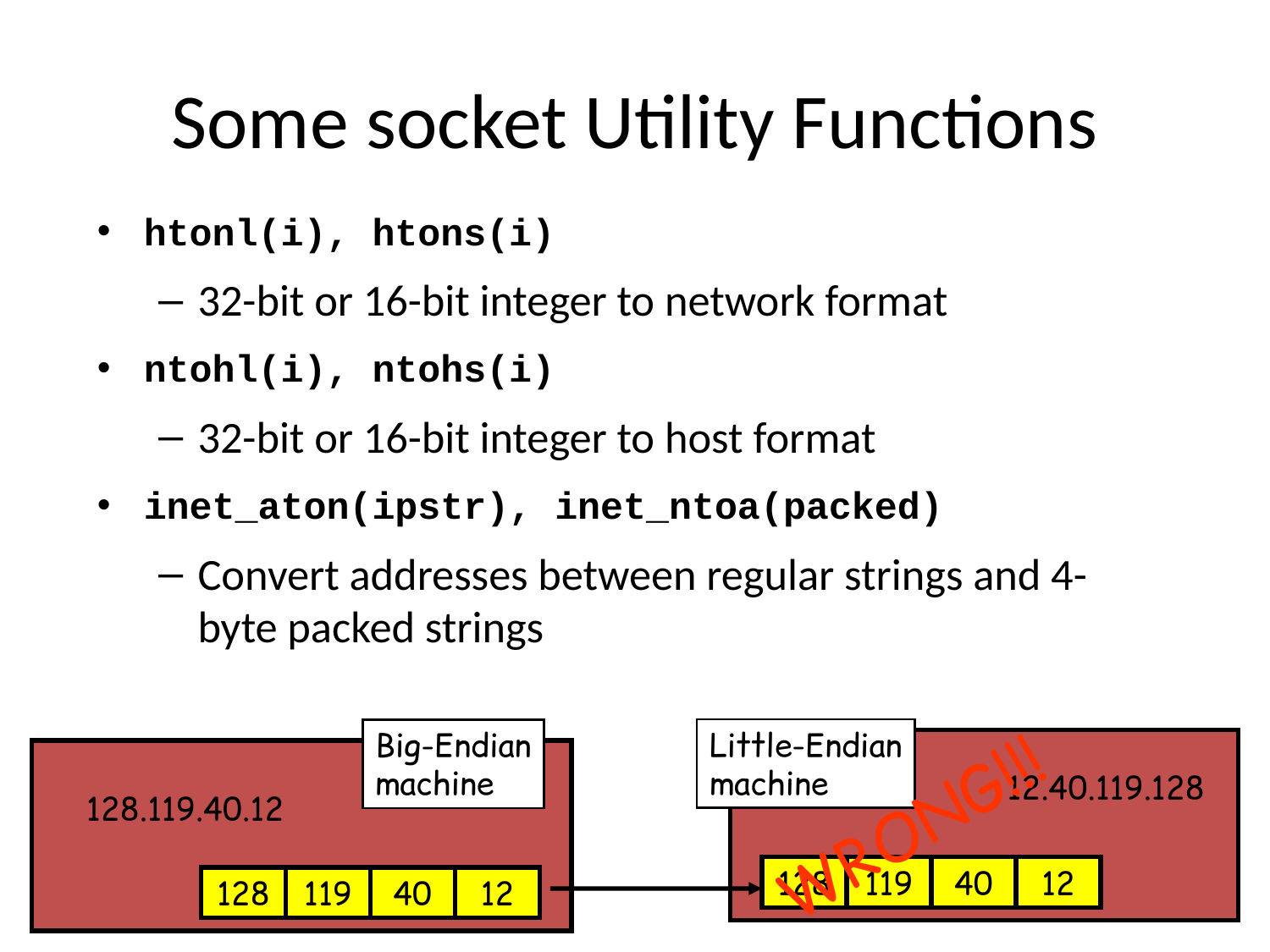

# Some socket Utility Functions
htonl(i), htons(i)
32-bit or 16-bit integer to network format
ntohl(i), ntohs(i)
32-bit or 16-bit integer to host format
inet_aton(ipstr), inet_ntoa(packed)
Convert addresses between regular strings and 4-byte packed strings
Little-Endian
machine
Big-Endian
machine

12.40.119.128
128.119.40.12
WRONG!!!
128
119
40
12
128
119
40
12